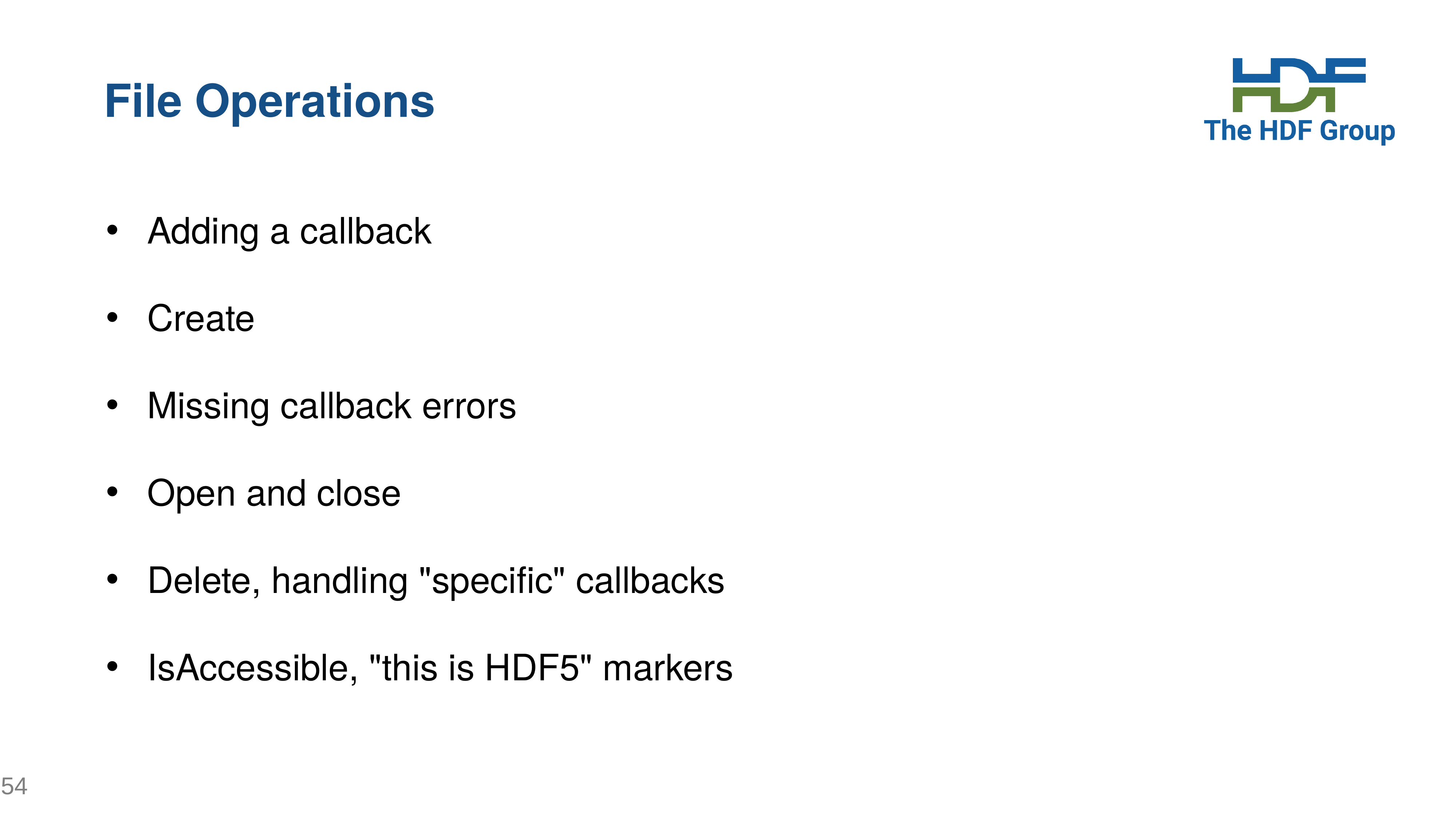

# File Operations
Adding a callback

Create

Missing callback errors

Open and close

Delete, handling "specific" callbacks

IsAccessible, "this is HDF5" markers